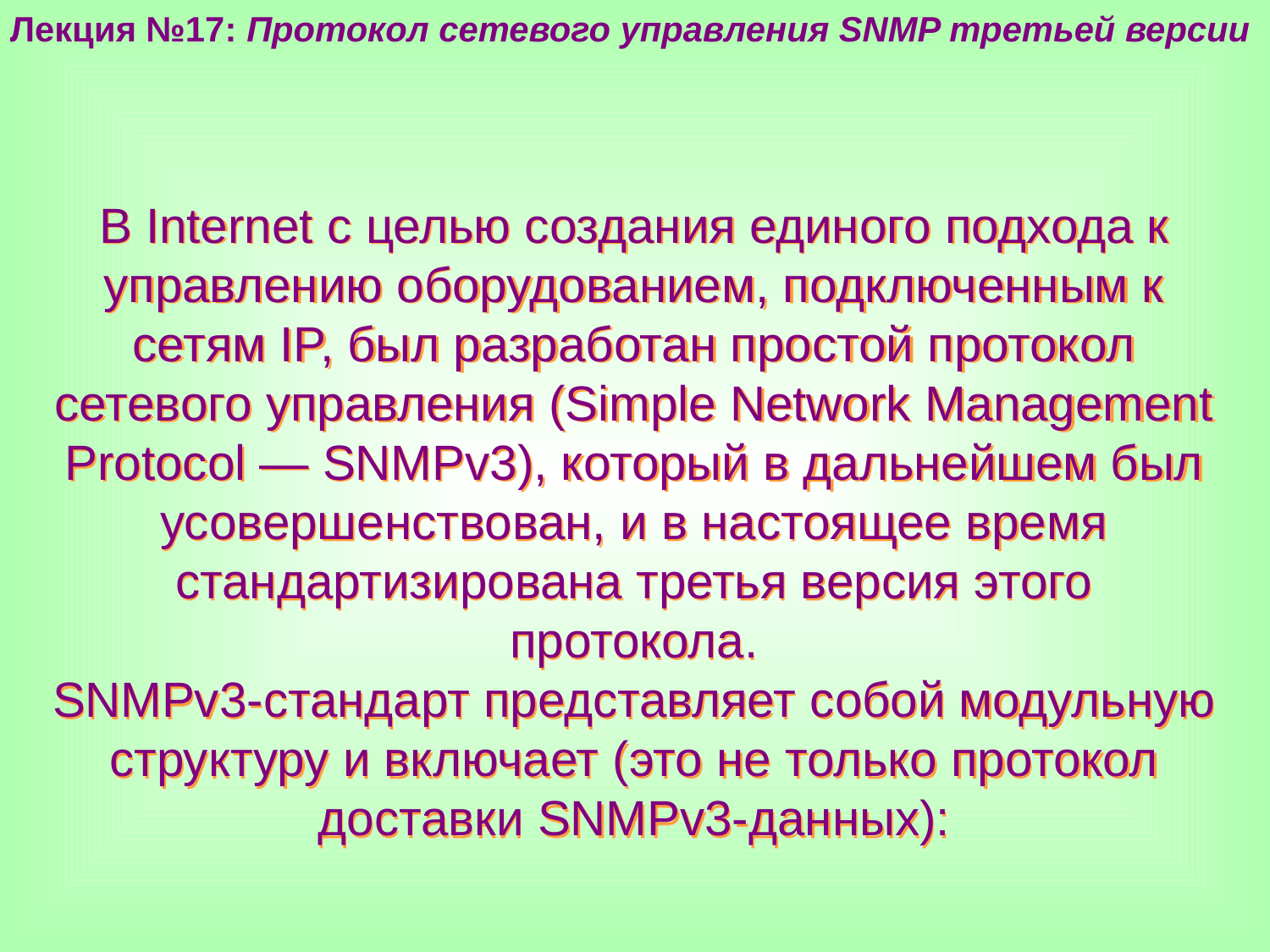

Лекция №17: Протокол сетевого управления SNMP третьей версии
В Internet с целью создания единого подхода к управлению оборудованием, подключенным к сетям IP, был разработан простой протокол сетевого управления (Simple Network Management Protocol — SNMPv3), который в дальнейшем был усовершенствован, и в настоящее время стандартизирована третья версия этого протокола.
SNMPv3-стандарт представляет собой модульную структуру и включает (это не только протокол доставки SNMPv3-данных):